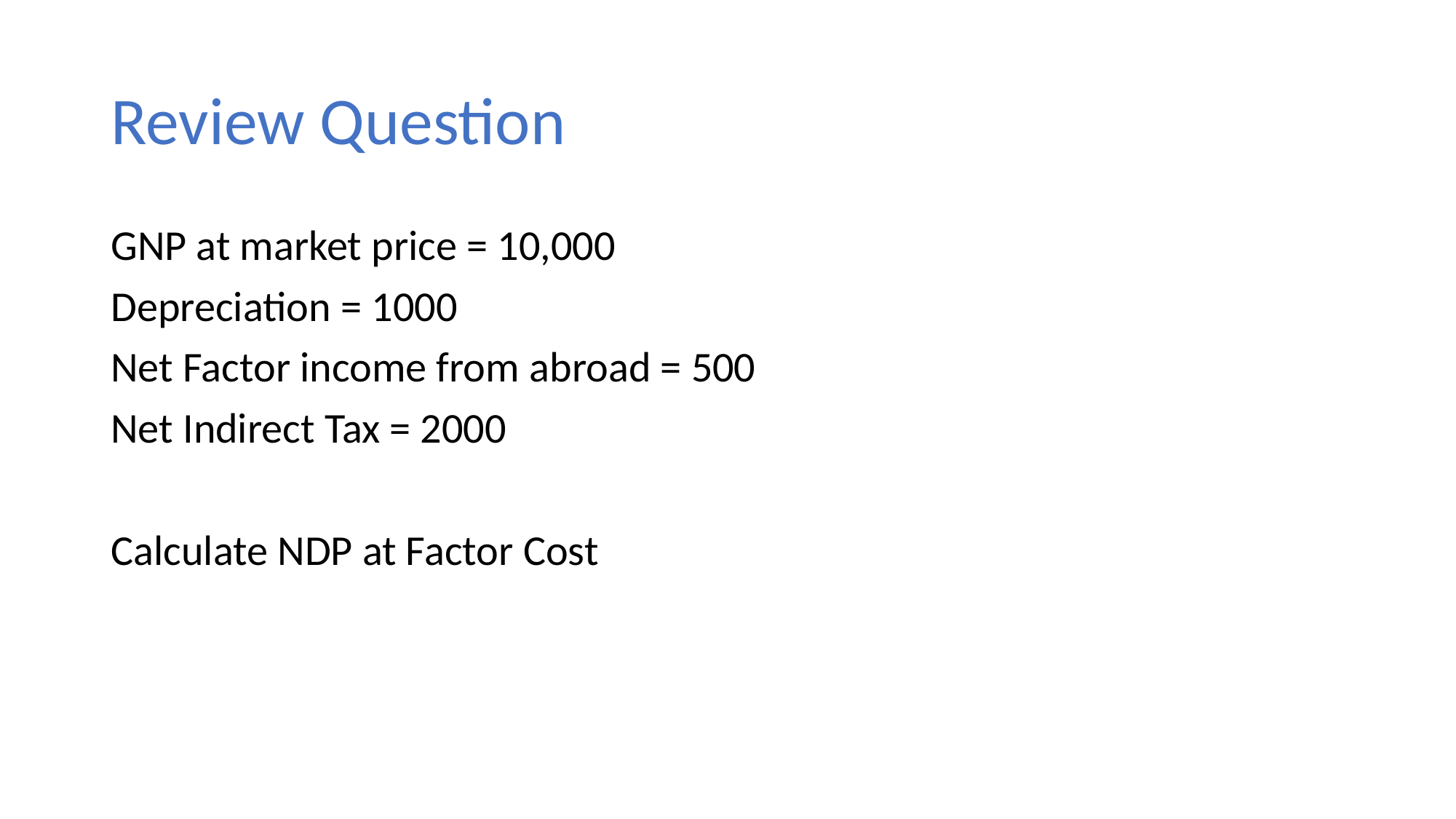

# Review Question
GNP at market price = 10,000
Depreciation = 1000
Net Factor income from abroad = 500
Net Indirect Tax = 2000

Calculate NDP at Factor Cost